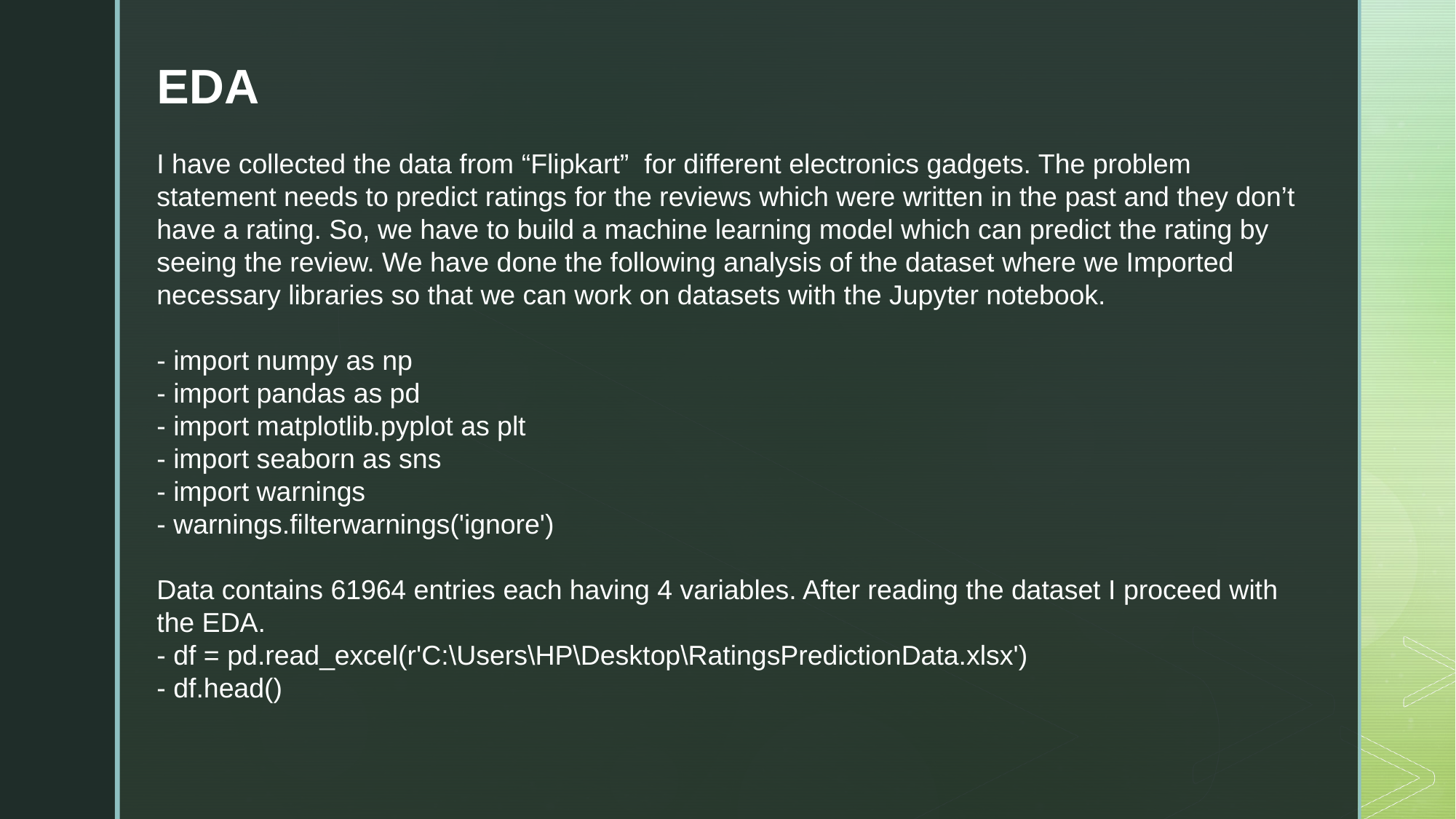

EDA

I have collected the data from “Flipkart”  for different electronics gadgets. The problem statement needs to predict ratings for the reviews which were written in the past and they don’t have a rating. So, we have to build a machine learning model which can predict the rating by seeing the review. We have done the following analysis of the dataset where we Imported necessary libraries so that we can work on datasets with the Jupyter notebook.

- import numpy as np
- import pandas as pd
- import matplotlib.pyplot as plt
- import seaborn as sns
- import warnings
- warnings.filterwarnings('ignore')

Data contains 61964 entries each having 4 variables. After reading the dataset I proceed with the EDA.
- df = pd.read_excel(r'C:\Users\HP\Desktop\RatingsPredictionData.xlsx')
- df.head()